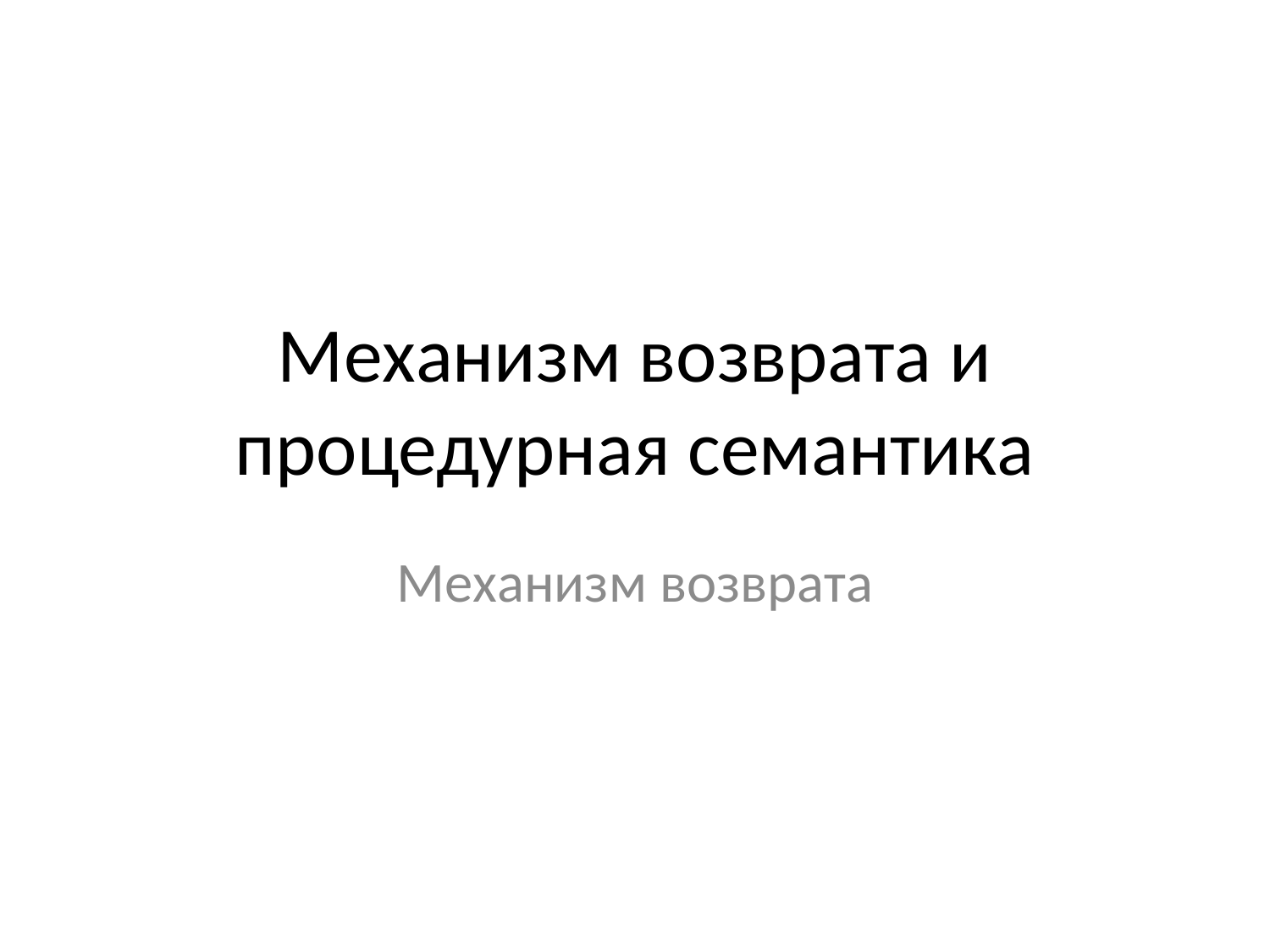

# Механизм возврата и процедурная семантика
Механизм возврата